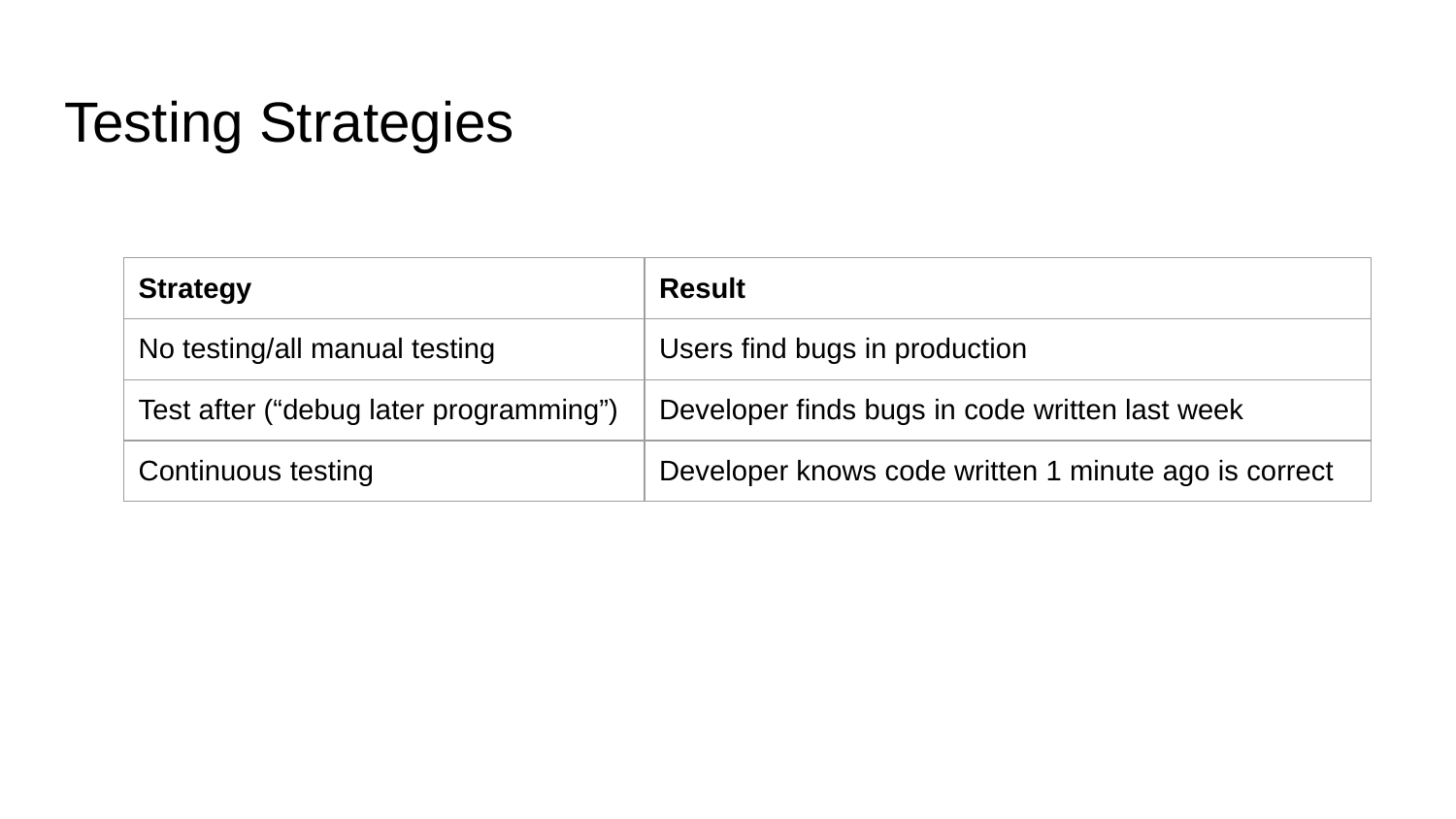

# Testing Strategies
| Strategy | Result |
| --- | --- |
| No testing/all manual testing | Users find bugs in production |
| Test after (“debug later programming”) | Developer finds bugs in code written last week |
| Continuous testing | Developer knows code written 1 minute ago is correct |